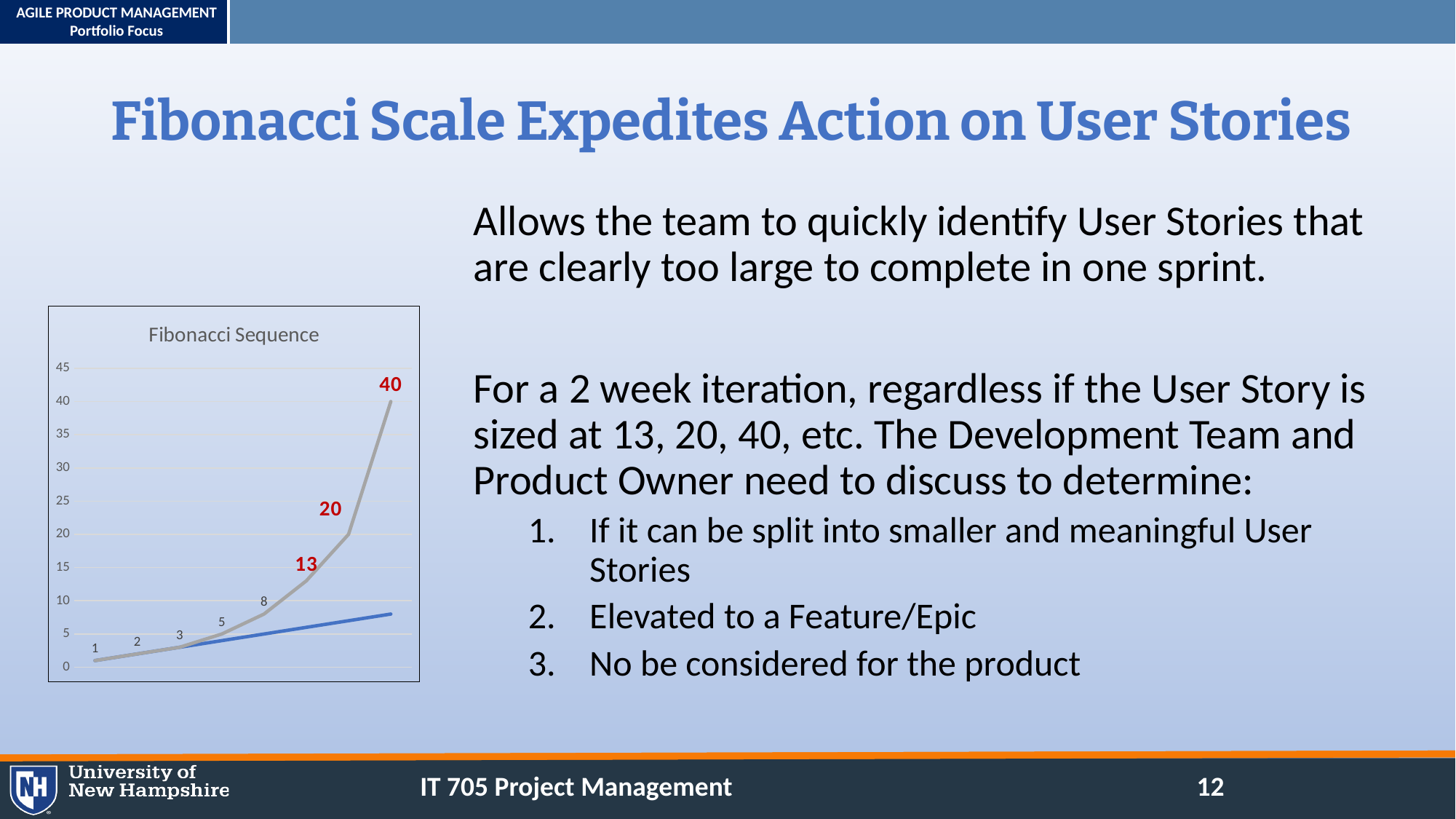

# Fibonacci Scale Expedites Action on User Stories
Allows the team to quickly identify User Stories that are clearly too large to complete in one sprint.

For a 2 week iteration, regardless if the User Story is sized at 13, 20, 40, etc. The Development Team and Product Owner need to discuss to determine:
If it can be split into smaller and meaningful User Stories
Elevated to a Feature/Epic
No be considered for the product

### Chart: Fibonacci Sequence

| Category |  |  |
|---|---|---|